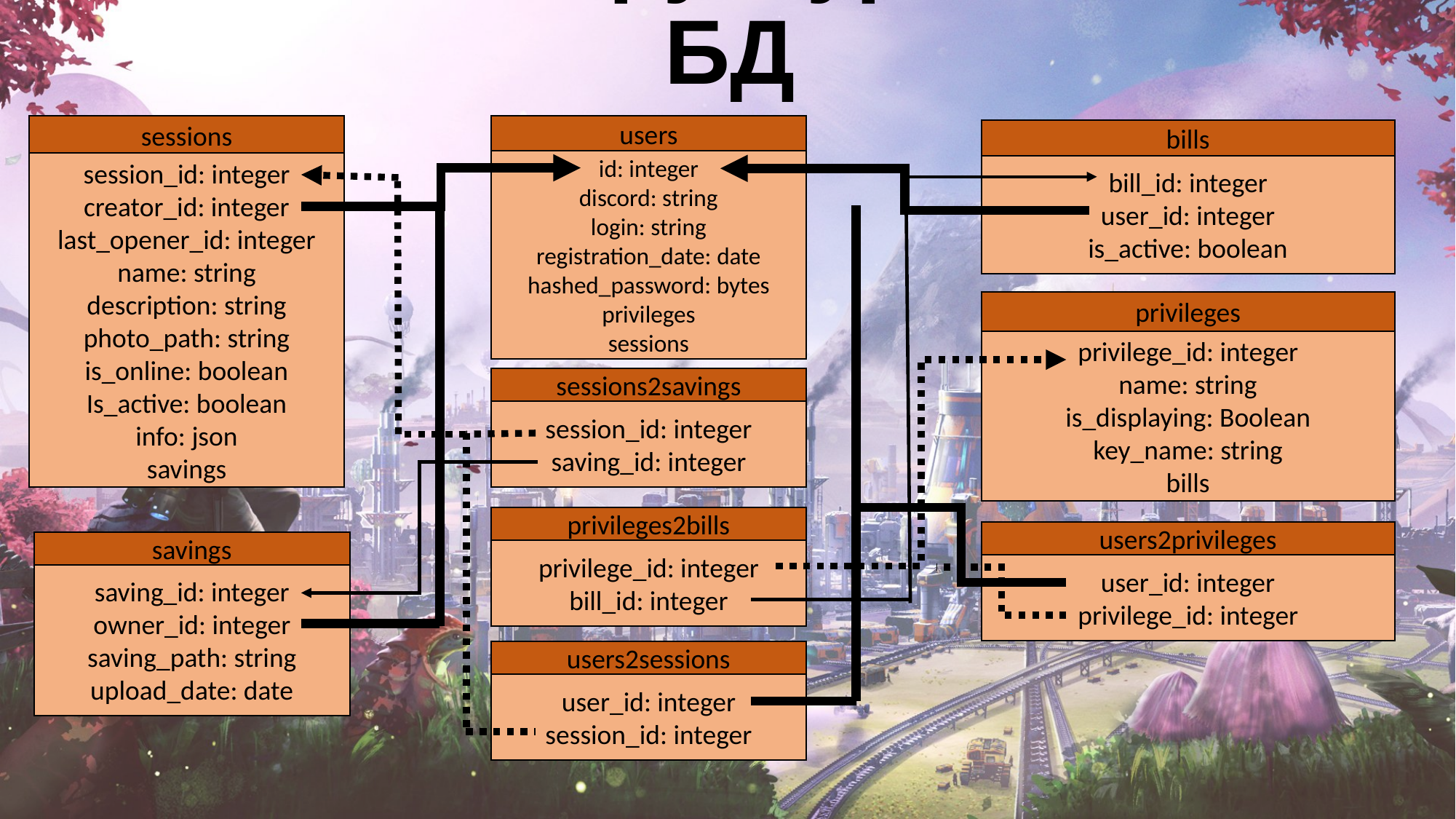

Структура БД
users
id: integer
discord: string
login: string
registration_date: date
hashed_password: bytes
privileges
sessions
sessions
session_id: integer
creator_id: integer
last_opener_id: integer
name: string
description: string
photo_path: string
is_online: boolean
Is_active: boolean
info: json
savings
bills
bill_id: integer
user_id: integer
is_active: boolean
privileges
privilege_id: integer
name: string
is_displaying: Boolean
key_name: string
bills
sessions2savings
session_id: integer
saving_id: integer
privileges2bills
privilege_id: integer
bill_id: integer
users2privileges
user_id: integer
privilege_id: integer
savings
saving_id: integer
owner_id: integer
saving_path: string
upload_date: date
users2sessions
user_id: integer
session_id: integer